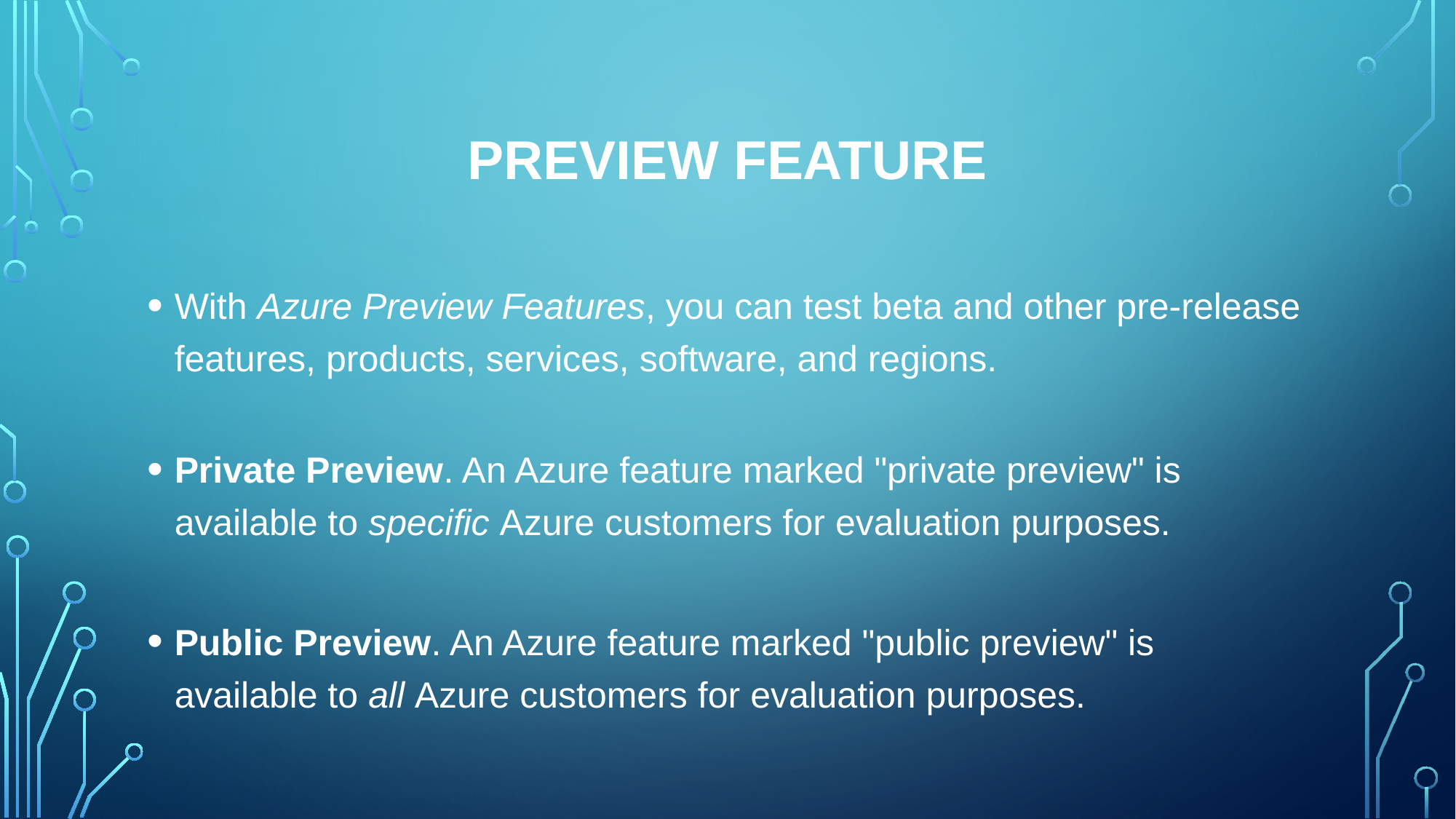

# PREVIEW FEATURE
With Azure Preview Features, you can test beta and other pre-release features, products, services, software, and regions.
Private Preview. An Azure feature marked "private preview" is available to specific Azure customers for evaluation purposes.
Public Preview. An Azure feature marked "public preview" is available to all Azure customers for evaluation purposes.